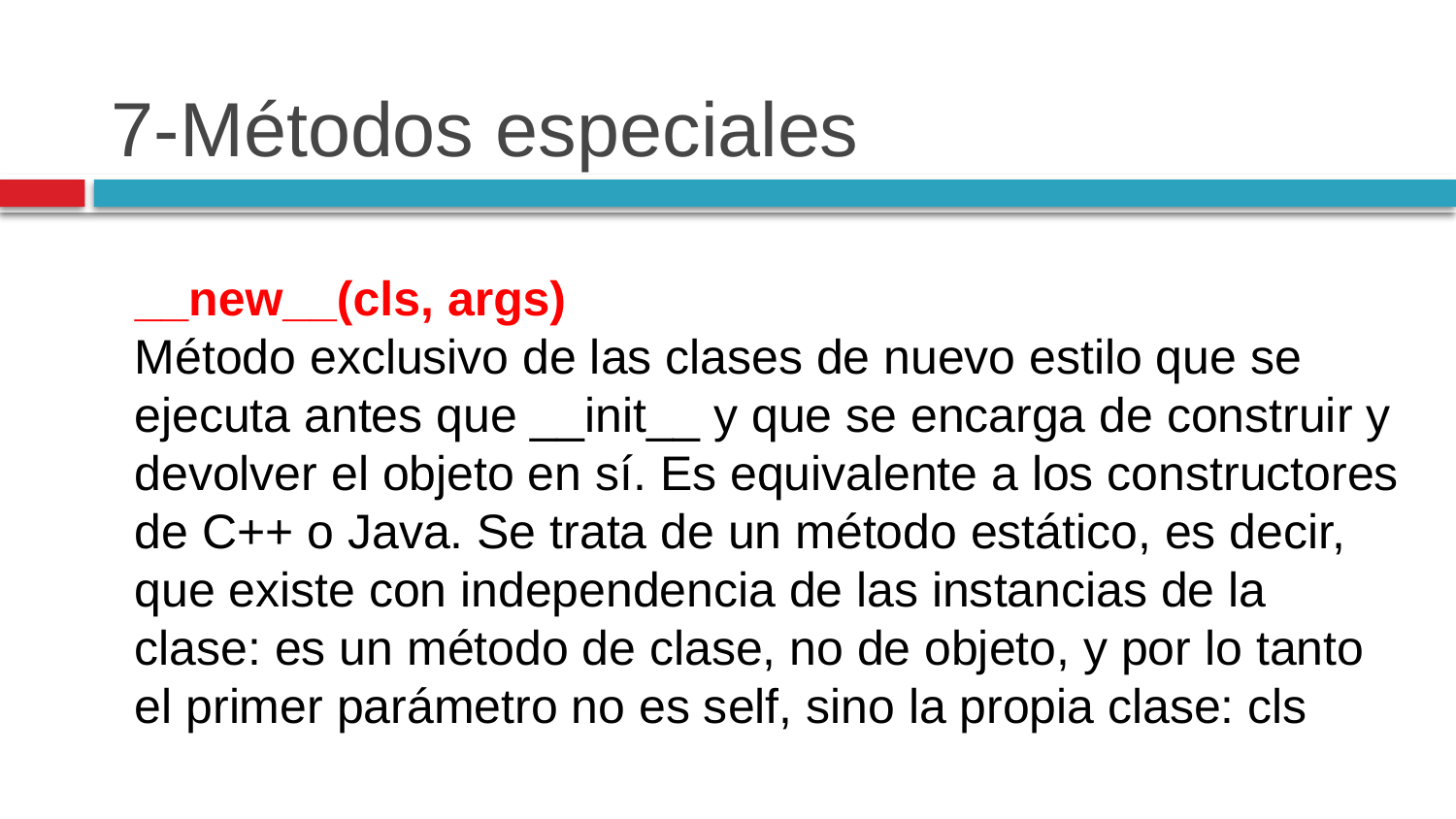

# 7-Métodos especiales
__new__(cls, args)
Método exclusivo de las clases de nuevo estilo que se ejecuta antes que __init__ y que se encarga de construir y devolver el objeto en sí. Es equivalente a los constructores de C++ o Java. Se trata de un método estático, es decir, que existe con independencia de las instancias de la clase: es un método de clase, no de objeto, y por lo tanto el primer parámetro no es self, sino la propia clase: cls